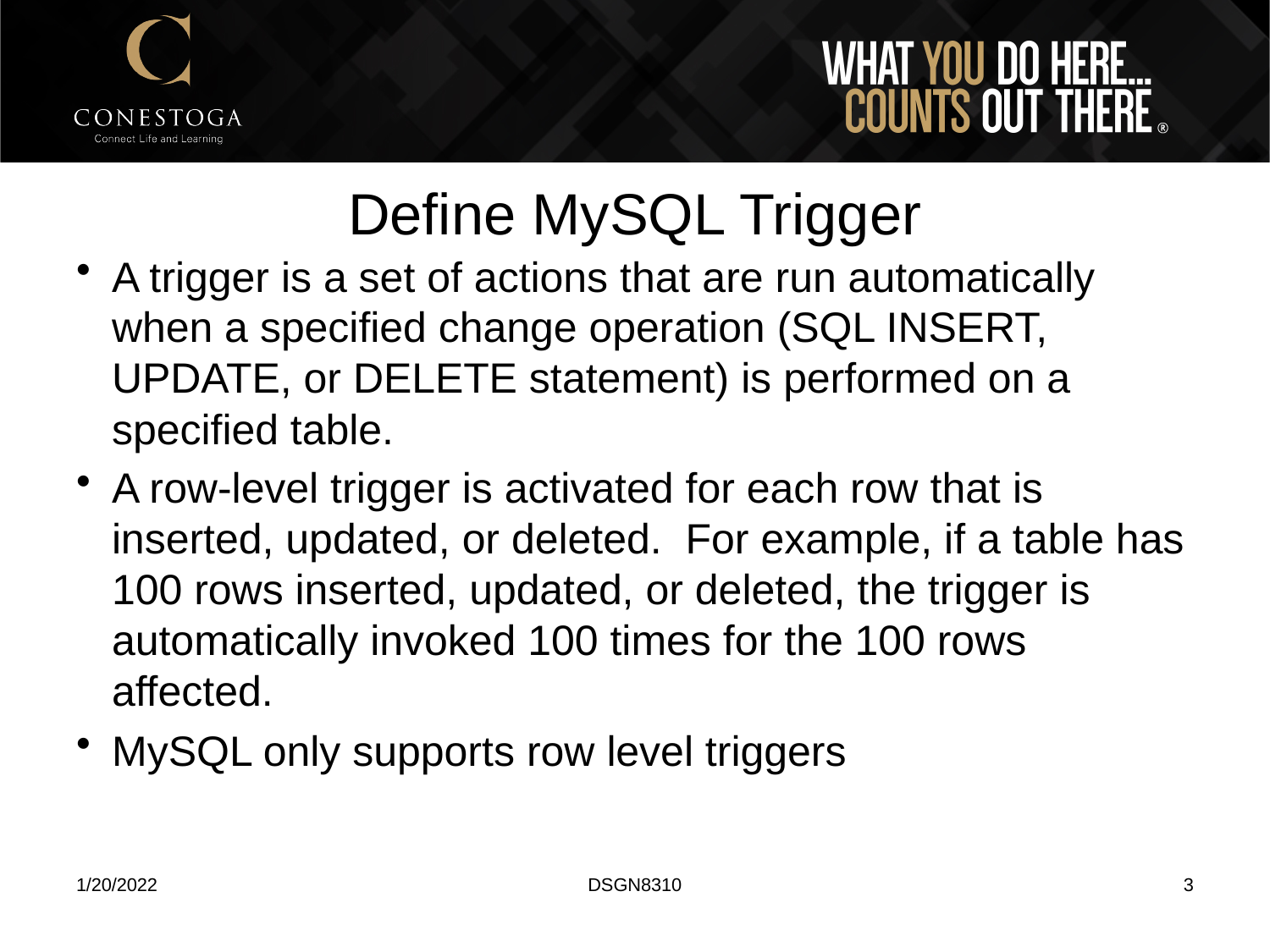

# Define MySQL Trigger
A trigger is a set of actions that are run automatically when a specified change operation (SQL INSERT, UPDATE, or DELETE statement) is performed on a specified table.
A row-level trigger is activated for each row that is inserted, updated, or deleted.  For example, if a table has 100 rows inserted, updated, or deleted, the trigger is automatically invoked 100 times for the 100 rows affected.
MySQL only supports row level triggers

1/20/2022
DSGN8310
3